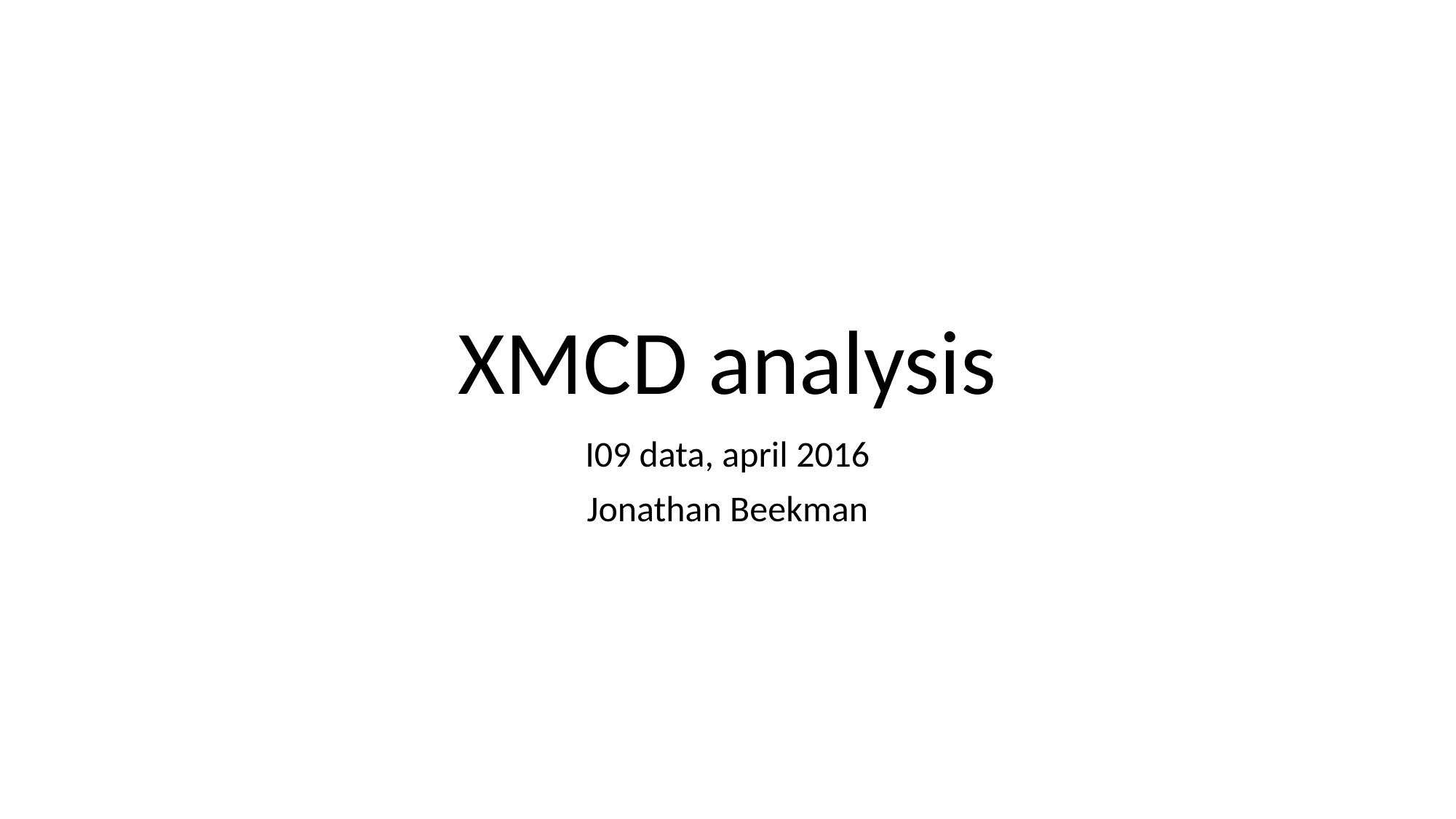

# XMCD analysis
I09 data, april 2016
Jonathan Beekman